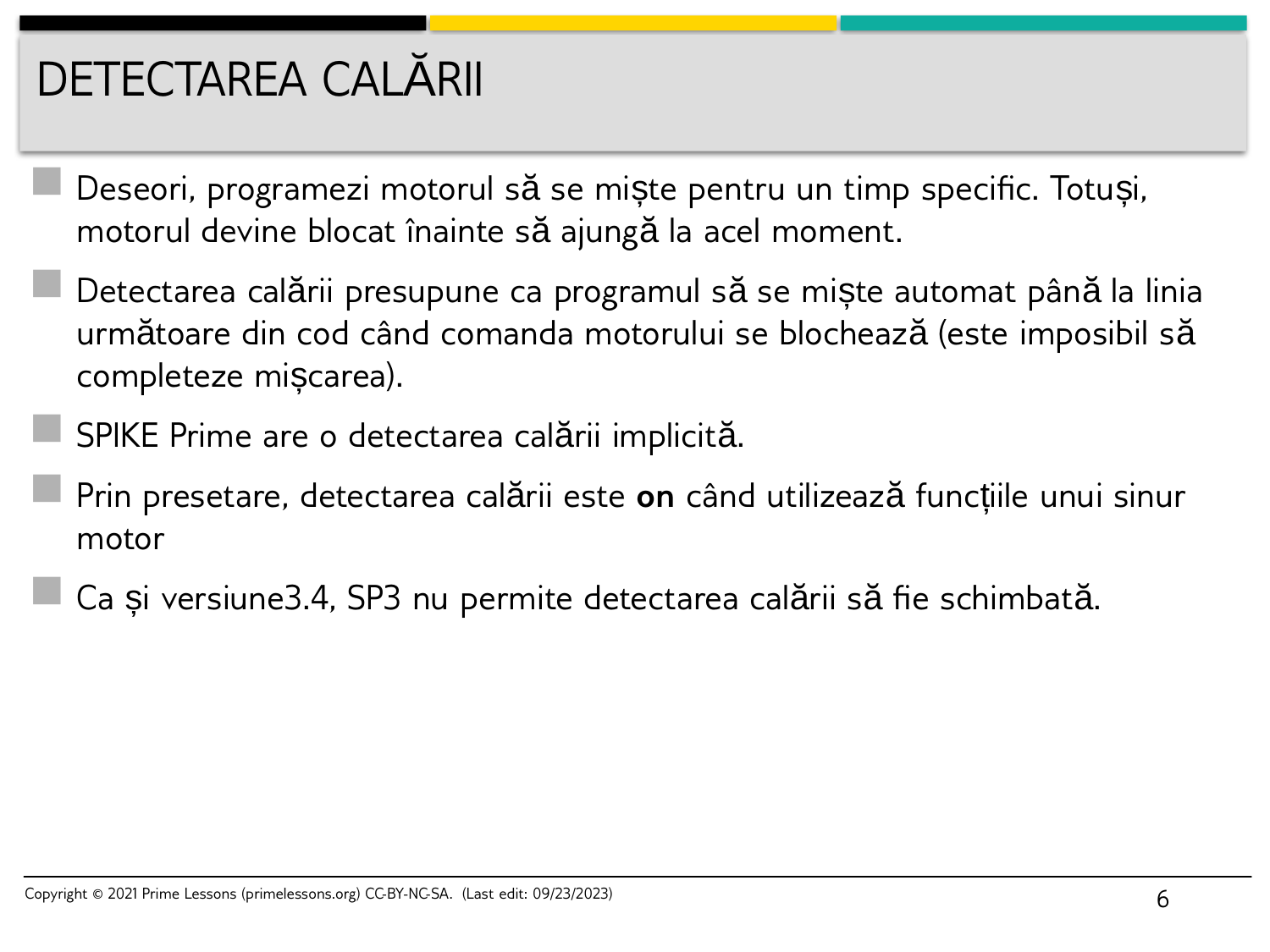

# DETECTAREA CALĂRII
Deseori, programezi motorul să se miște pentru un timp specific. Totuși, motorul devine blocat înainte să ajungă la acel moment.
Detectarea calării presupune ca programul să se miște automat până la linia următoare din cod când comanda motorului se blochează (este imposibil să completeze mișcarea).
SPIKE Prime are o detectarea calării implicită.
Prin presetare, detectarea calării este on când utilizează funcțiile unui sinur motor
Ca și versiune3.4, SP3 nu permite detectarea calării să fie schimbată.

6
Copyright © 2021 Prime Lessons (primelessons.org) CC-BY-NC-SA.  (Last edit: 09/23/2023)